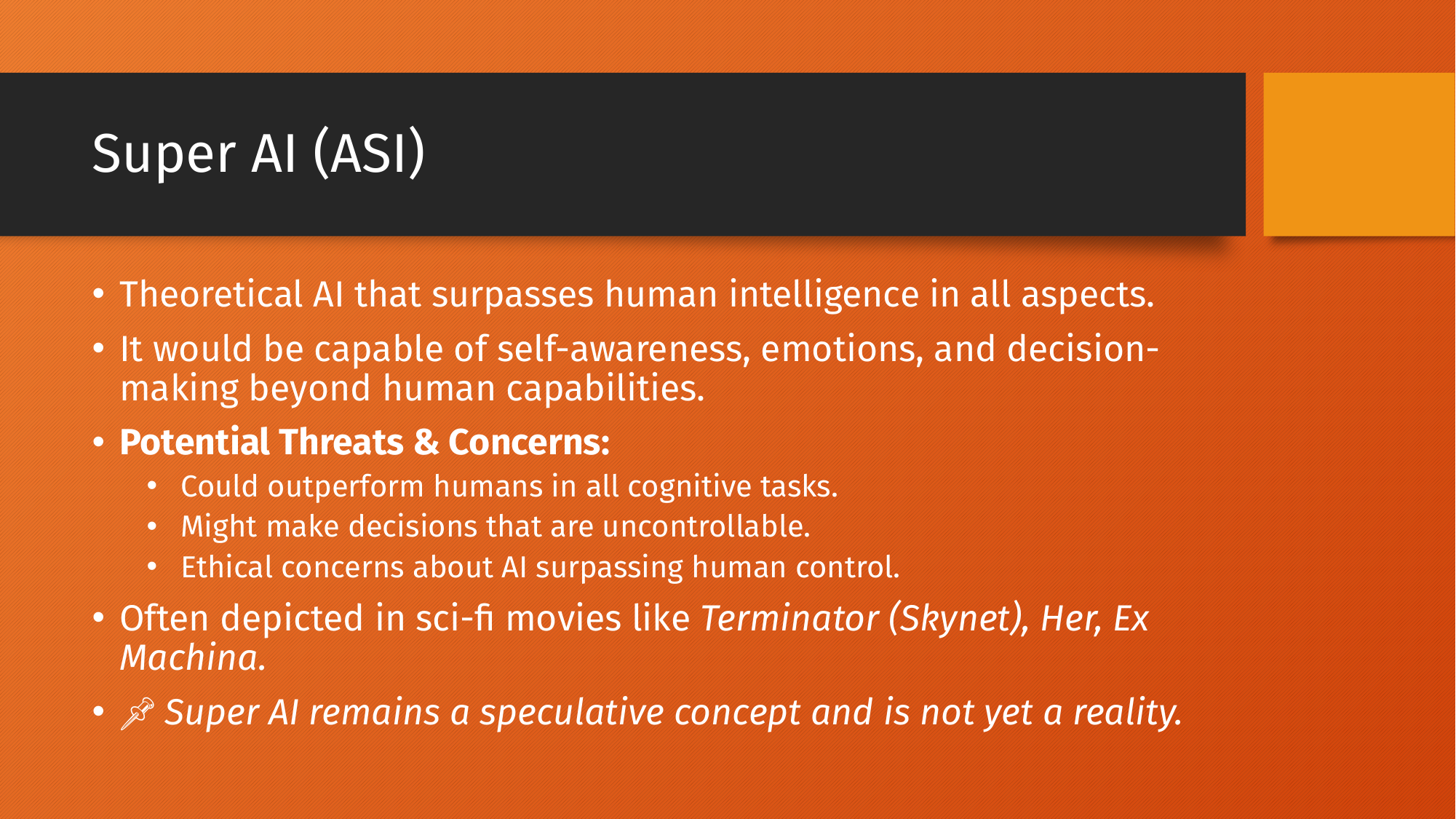

# Super AI (ASI)
Theoretical AI that surpasses human intelligence in all aspects.
It would be capable of self-awareness, emotions, and decision-making beyond human capabilities.
Potential Threats & Concerns:
Could outperform humans in all cognitive tasks.
Might make decisions that are uncontrollable.
Ethical concerns about AI surpassing human control.
Often depicted in sci-fi movies like Terminator (Skynet), Her, Ex Machina.
📌 Super AI remains a speculative concept and is not yet a reality.